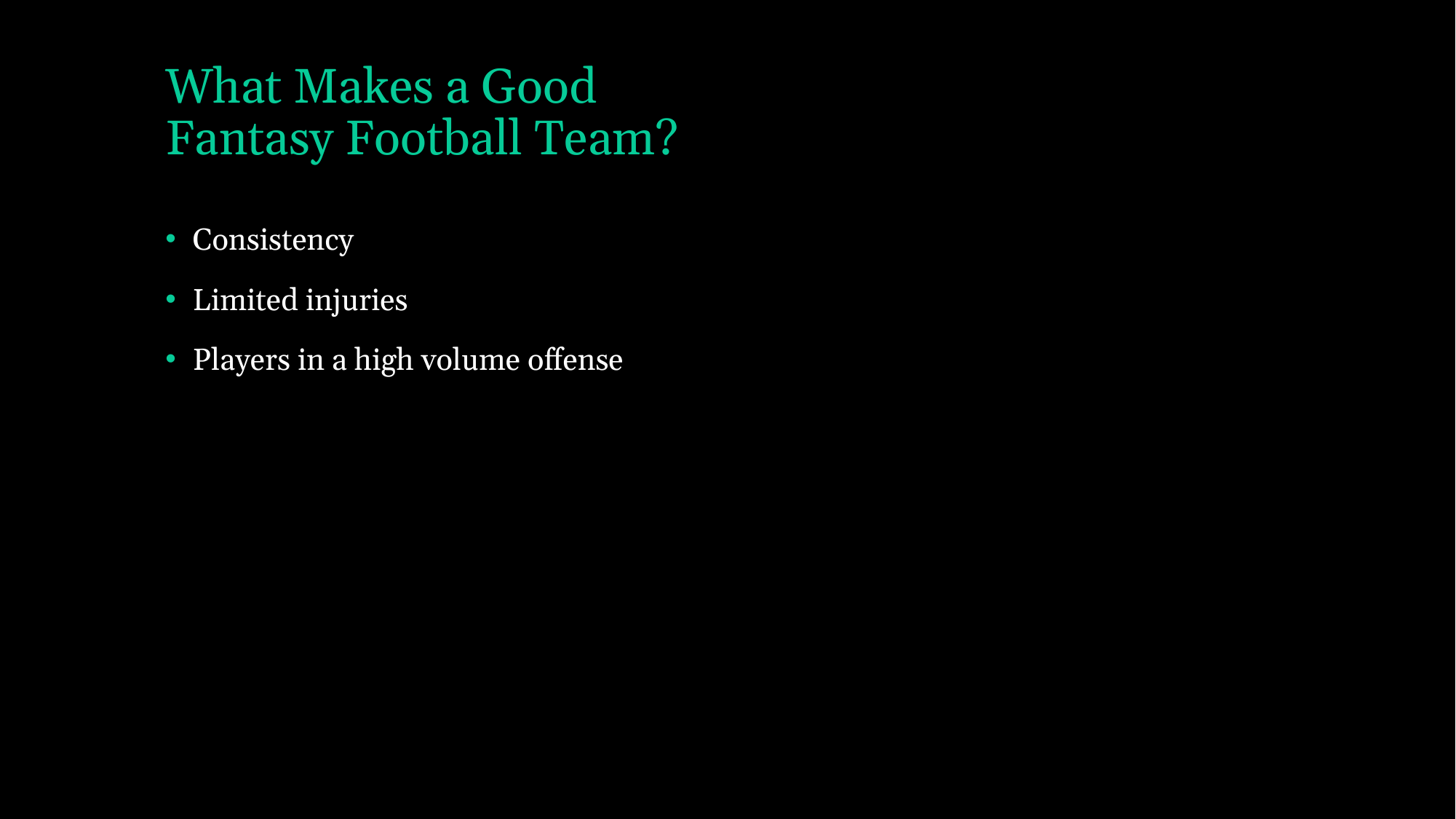

# What Makes a Good Fantasy Football Team?
Consistency
Limited injuries
Players in a high volume offense